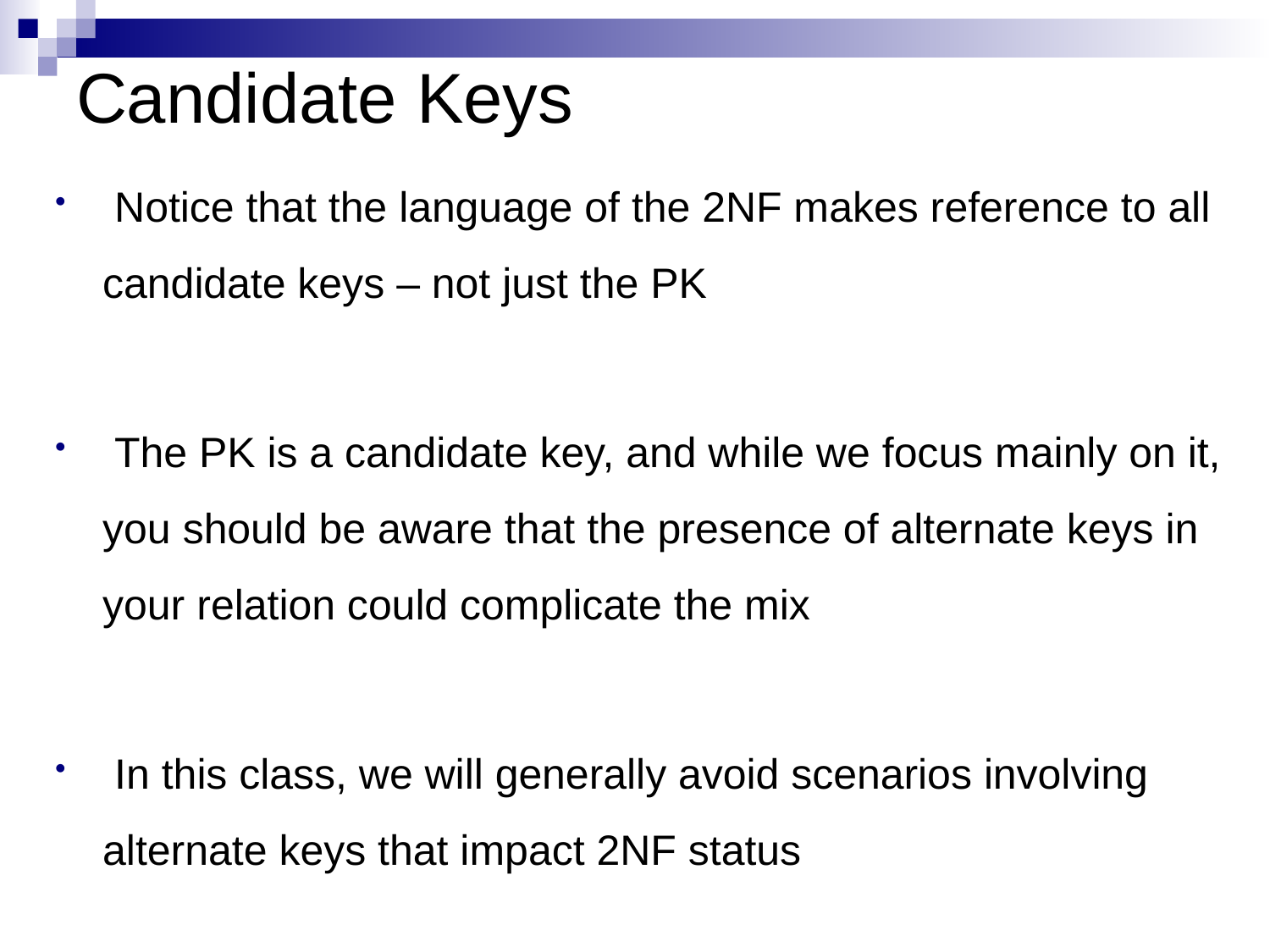

# Candidate Keys
 Notice that the language of the 2NF makes reference to all candidate keys – not just the PK

 The PK is a candidate key, and while we focus mainly on it, you should be aware that the presence of alternate keys in your relation could complicate the mix

 In this class, we will generally avoid scenarios involving alternate keys that impact 2NF status